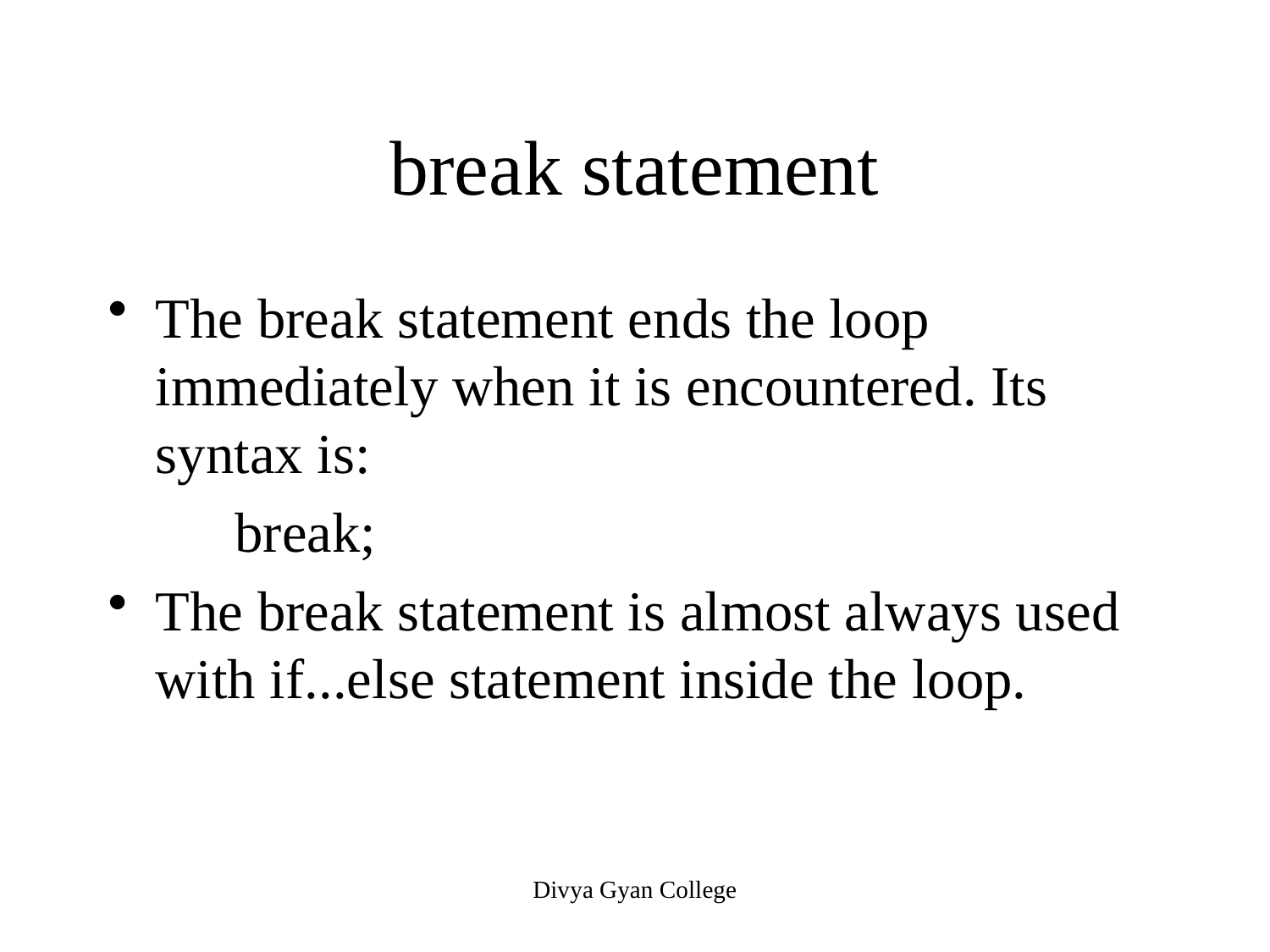

# break statement
The break statement ends the loop immediately when it is encountered. Its syntax is:
	break;
The break statement is almost always used with if...else statement inside the loop.

Divya Gyan College